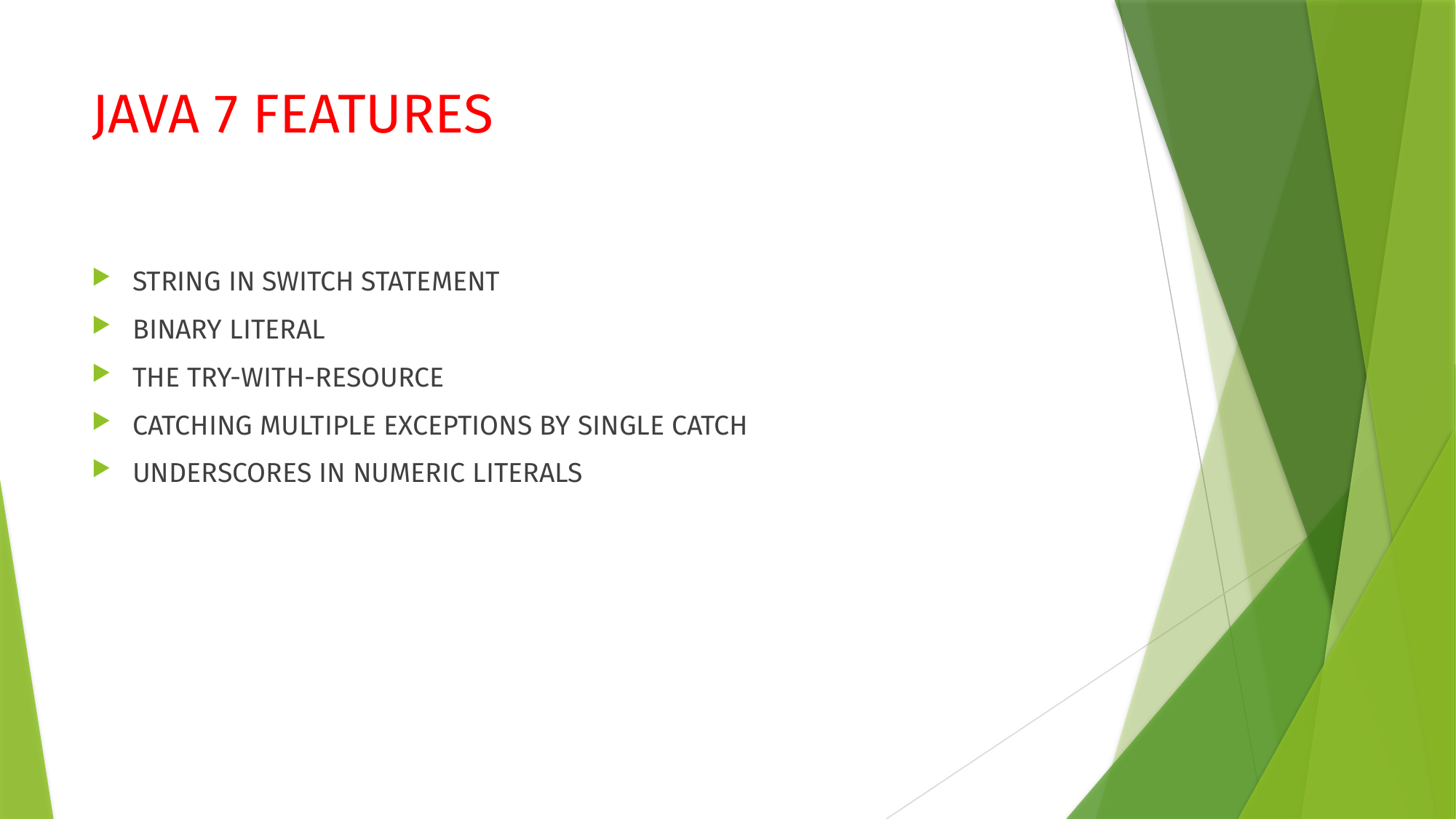

# JAVA 7 FEATURES
STRING IN SWITCH STATEMENT
BINARY LITERAL
THE TRY-WITH-RESOURCE
CATCHING MULTIPLE EXCEPTIONS BY SINGLE CATCH
UNDERSCORES IN NUMERIC LITERALS